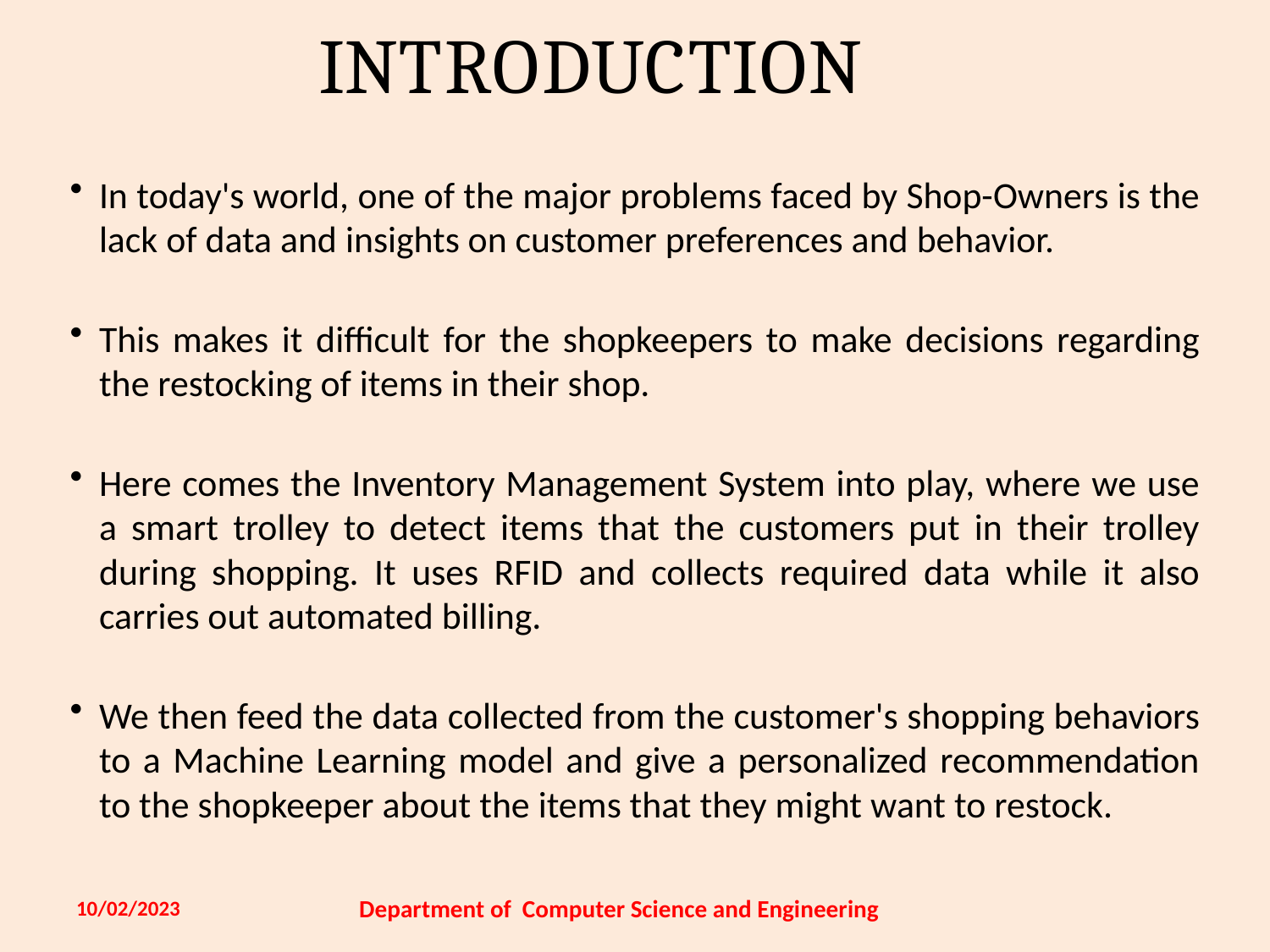

# Introduction
In today's world, one of the major problems faced by Shop-Owners is the lack of data and insights on customer preferences and behavior.

This makes it difficult for the shopkeepers to make decisions regarding the restocking of items in their shop.

Here comes the Inventory Management System into play, where we use a smart trolley to detect items that the customers put in their trolley during shopping. It uses RFID and collects required data while it also carries out automated billing.

We then feed the data collected from the customer's shopping behaviors to a Machine Learning model and give a personalized recommendation to the shopkeeper about the items that they might want to restock.
Department of  Computer Science and Engineering
10/02/2023
2